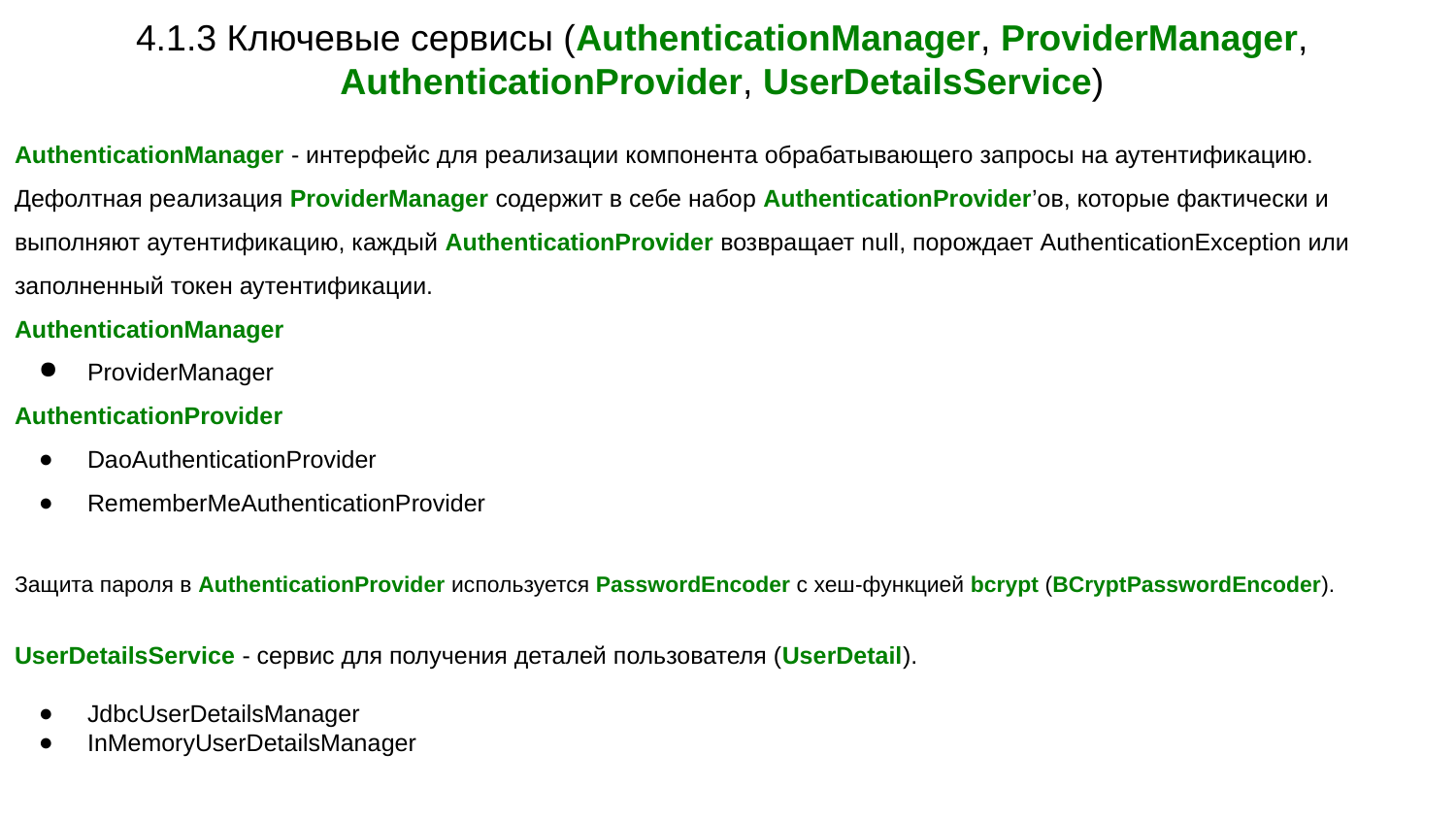

4.1.3 Ключевые сервисы (AuthenticationManager, ProviderManager, AuthenticationProvider, UserDetailsService)
AuthenticationManager - интерфейс для реализации компонента обрабатывающего запросы на аутентификацию.
Дефолтная реализация ProviderManager содержит в себе набор AuthenticationProvider’ов, которые фактически и выполняют аутентификацию, каждый AuthenticationProvider возвращает null, порождает AuthenticationException или заполненный токен аутентификации.
AuthenticationManager
ProviderManager
AuthenticationProvider
DaoAuthenticationProvider
RememberMeAuthenticationProvider

Защита пароля в AuthenticationProvider используется PasswordEncoder с хеш-функцией bcrypt (BCryptPasswordEncoder).

UserDetailsService - сервис для получения деталей пользователя (UserDetail).

JdbcUserDetailsManager
InMemoryUserDetailsManager